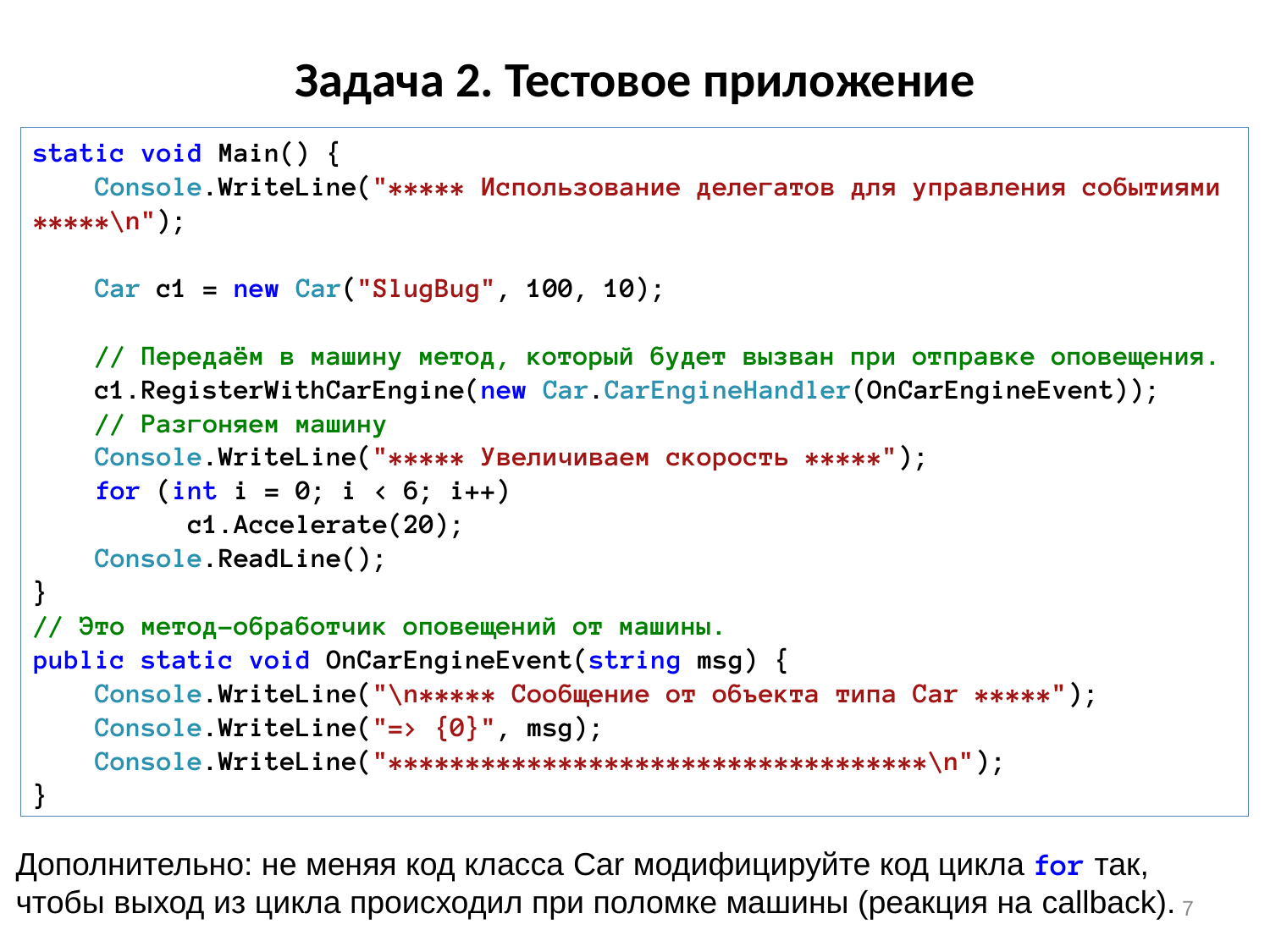

# Задача 2. Тестовое приложение
static void Main() {
    Console.WriteLine("***** Использование делегатов для управления событиями *****\n");

    Car c1 = new Car("SlugBug", 100, 10);

    // Передаём в машину метод, который будет вызван при отправке оповещения.
    c1.RegisterWithCarEngine(new Car.CarEngineHandler(OnCarEngineEvent));
    // Разгоняем машину
    Console.WriteLine("***** Увеличиваем скорость *****");
    for (int i = 0; i < 6; i++)
          c1.Accelerate(20);
    Console.ReadLine();
}
// Это метод-обработчик оповещений от машины.
public static void OnCarEngineEvent(string msg) {
    Console.WriteLine("\n***** Сообщение от объекта типа Car *****");
    Console.WriteLine("=> {0}", msg);
    Console.WriteLine("***********************************\n");
}
Дополнительно: не меняя код класса Car модифицируйте код цикла for так, чтобы выход из цикла происходил при поломке машины (реакция на callback).
7